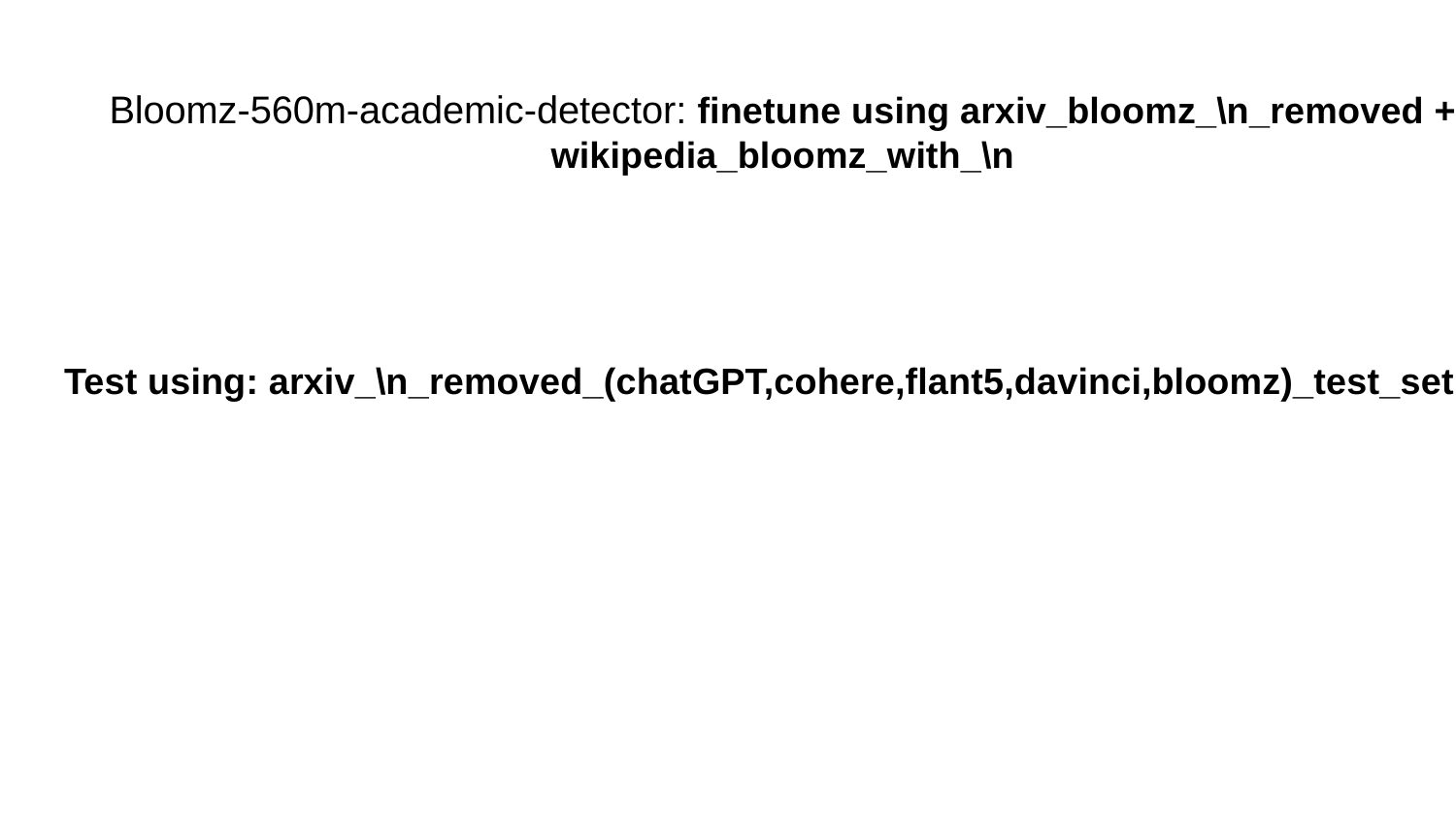

# Bloomz-560m-academic-detector: finetune using arxiv_bloomz_\n_removed + wikipedia_bloomz_with_\n

Test using: arxiv_\n_removed_(chatGPT,cohere,flant5,davinci,bloomz)_test_set